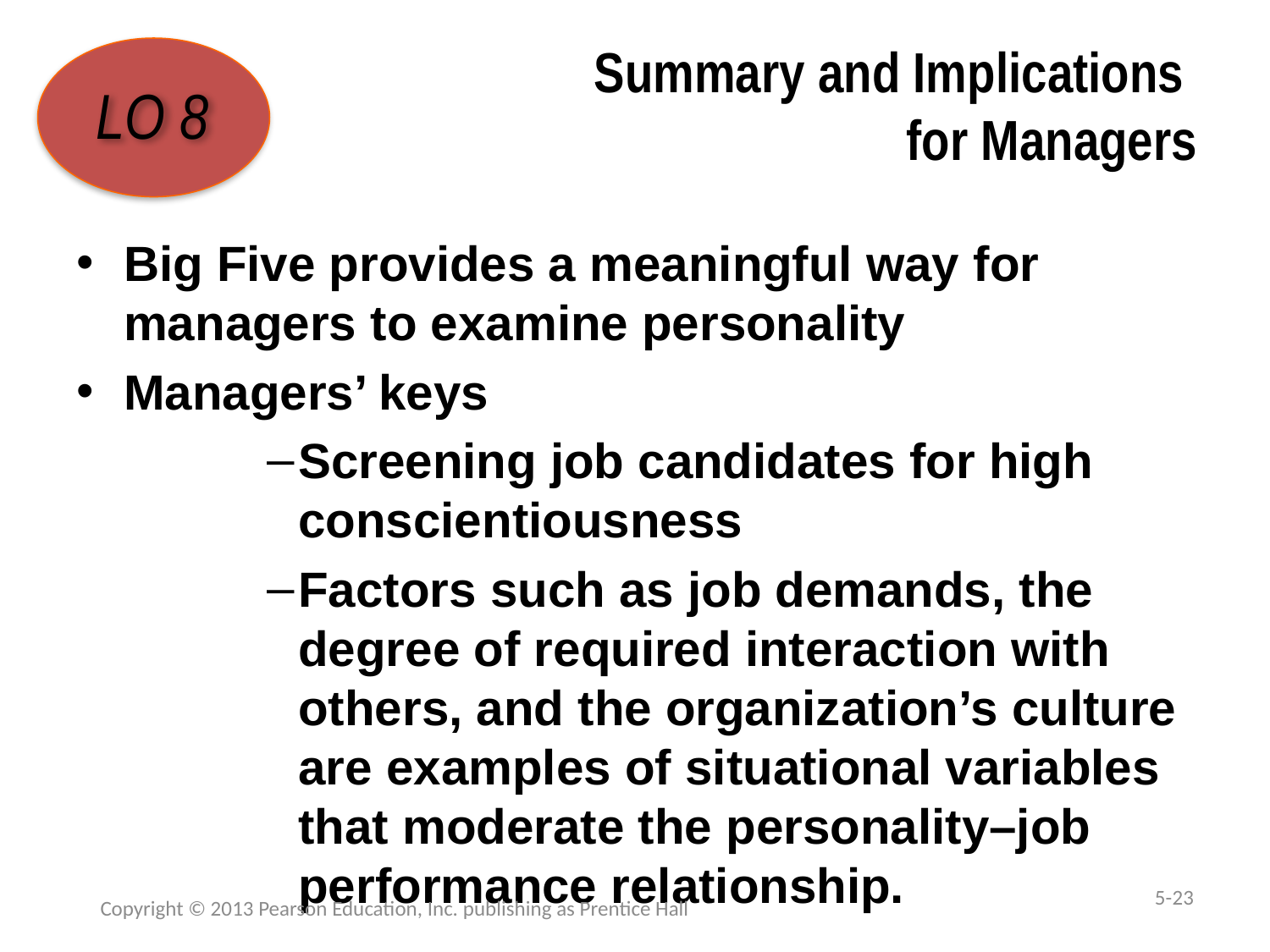

# Summary and Implications for Managers

LO 8
Big Five provides a meaningful way for managers to examine personality
Managers’ keys
Screening job candidates for high conscientiousness
Factors such as job demands, the degree of required interaction with others, and the organization’s culture are examples of situational variables that moderate the personality–job performance relationship.

5-23
Copyright © 2013 Pearson Education, Inc. publishing as Prentice Hall